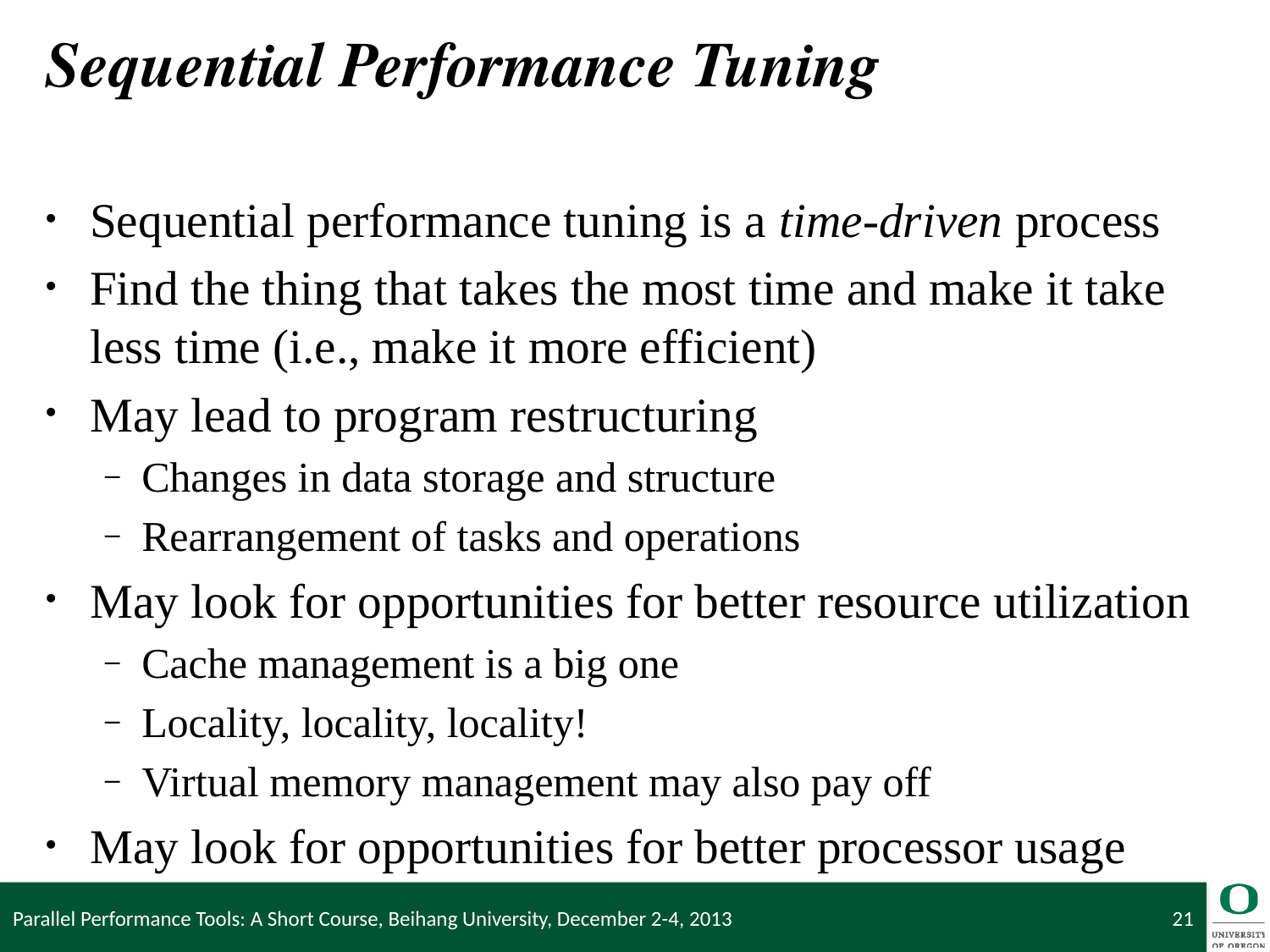

# Sequential Performance Tuning
Sequential performance tuning is a time-driven process
Find the thing that takes the most time and make it take less time (i.e., make it more efficient)
May lead to program restructuring
Changes in data storage and structure
Rearrangement of tasks and operations
May look for opportunities for better resource utilization
Cache management is a big one
Locality, locality, locality!
Virtual memory management may also pay off
May look for opportunities for better processor usage
Parallel Performance Tools: A Short Course, Beihang University, December 2-4, 2013
21